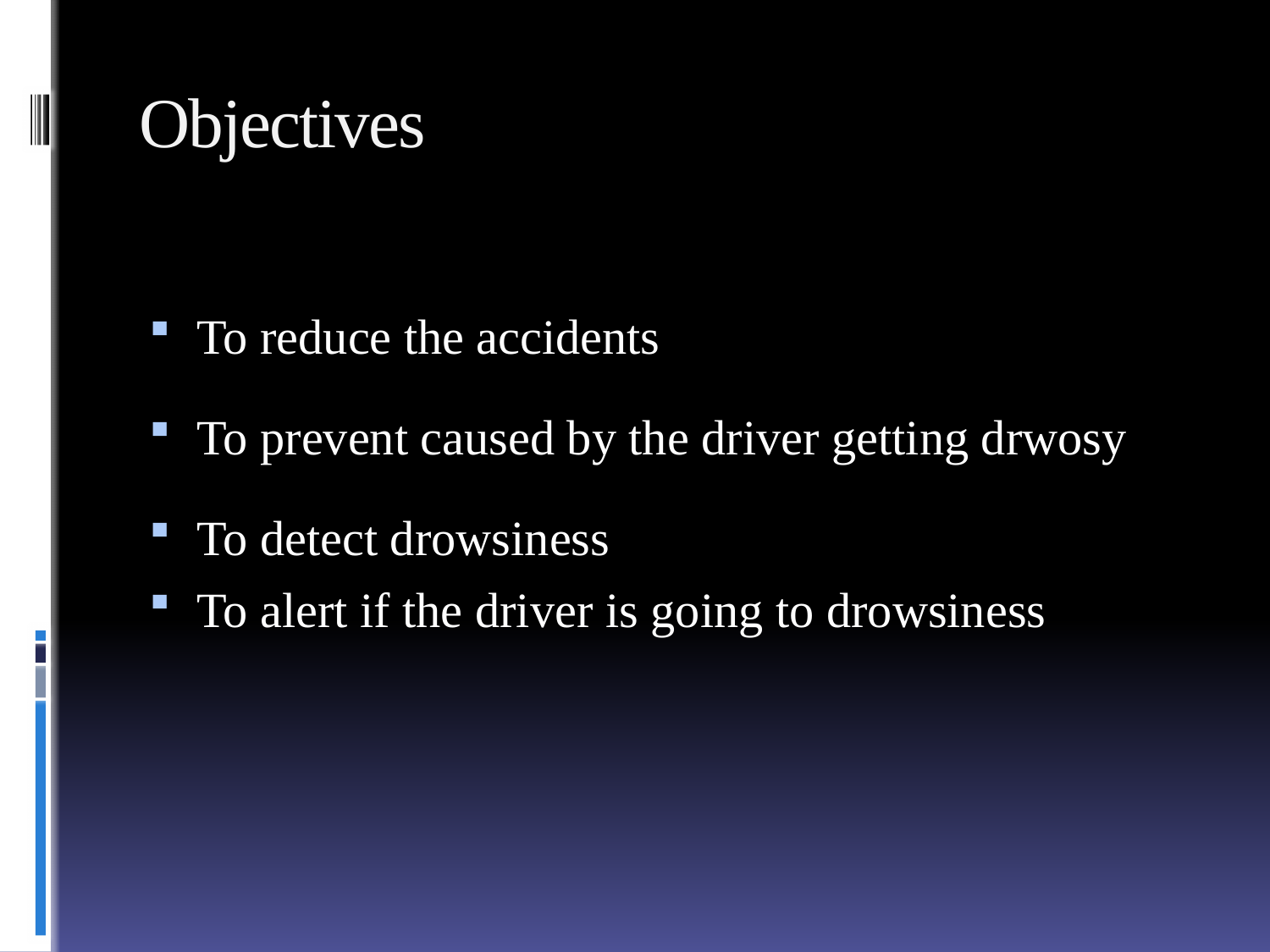

# Objectives
To reduce the accidents
To prevent caused by the driver getting drwosy
To detect drowsiness
To alert if the driver is going to drowsiness